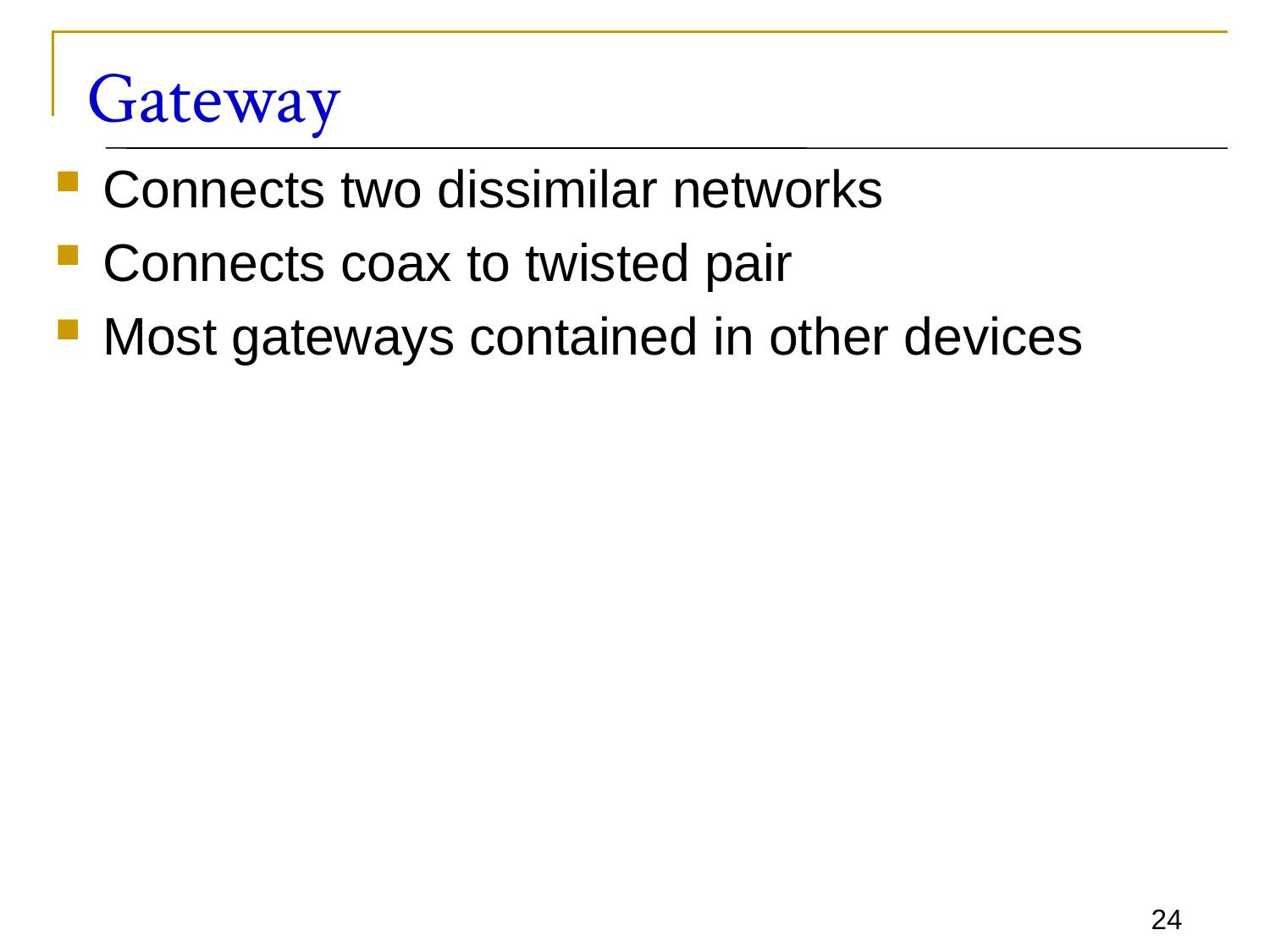

# Gateway
Connects two dissimilar networks
Connects coax to twisted pair
Most gateways contained in other devices